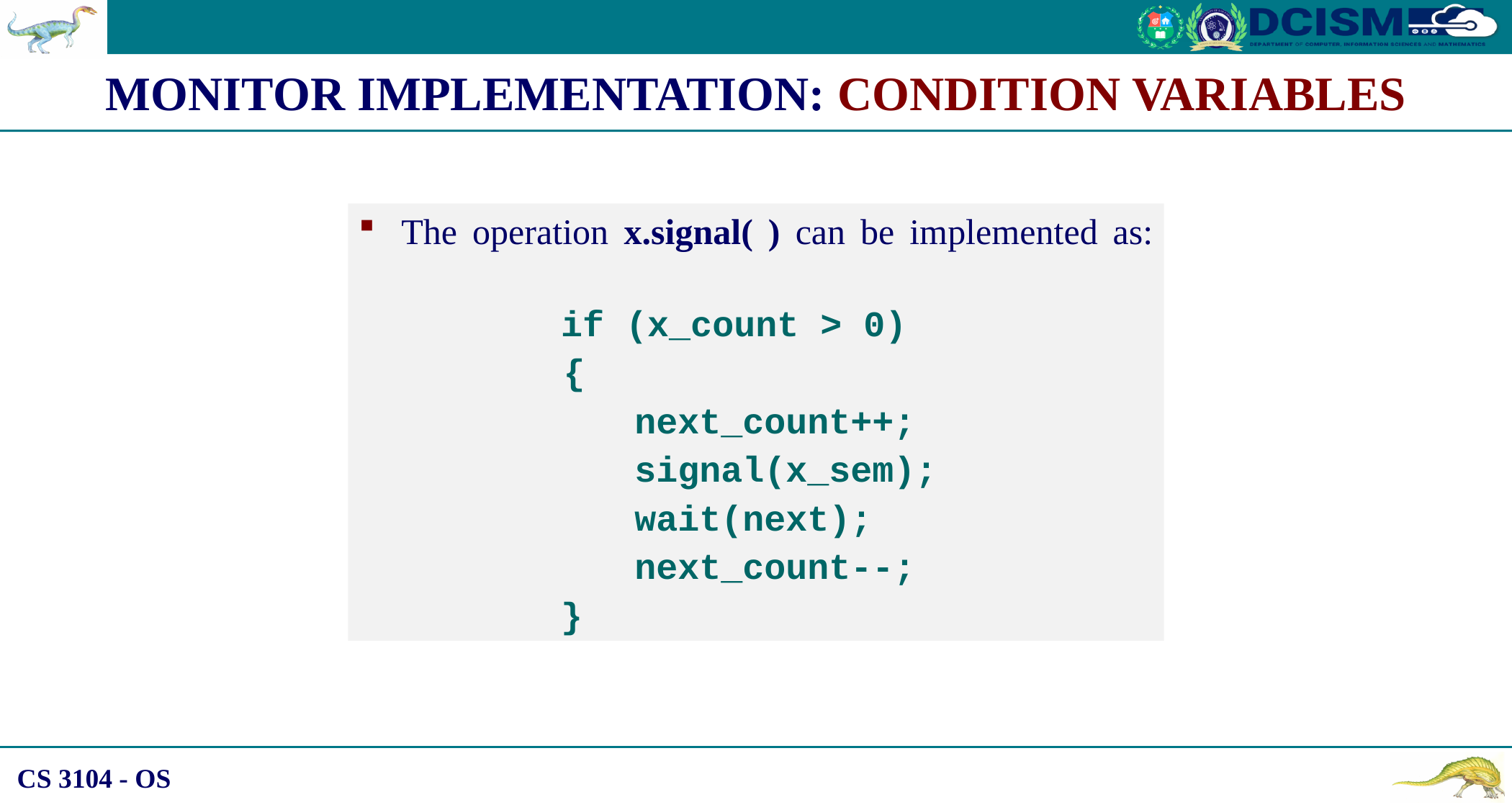

MONITOR IMPLEMENTATION: CONDITION VARIABLES
The operation x.signal( ) can be implemented as:
		if (x_count > 0)
	  {
			next_count++;
			signal(x_sem);
			wait(next);
			next_count--;
		}